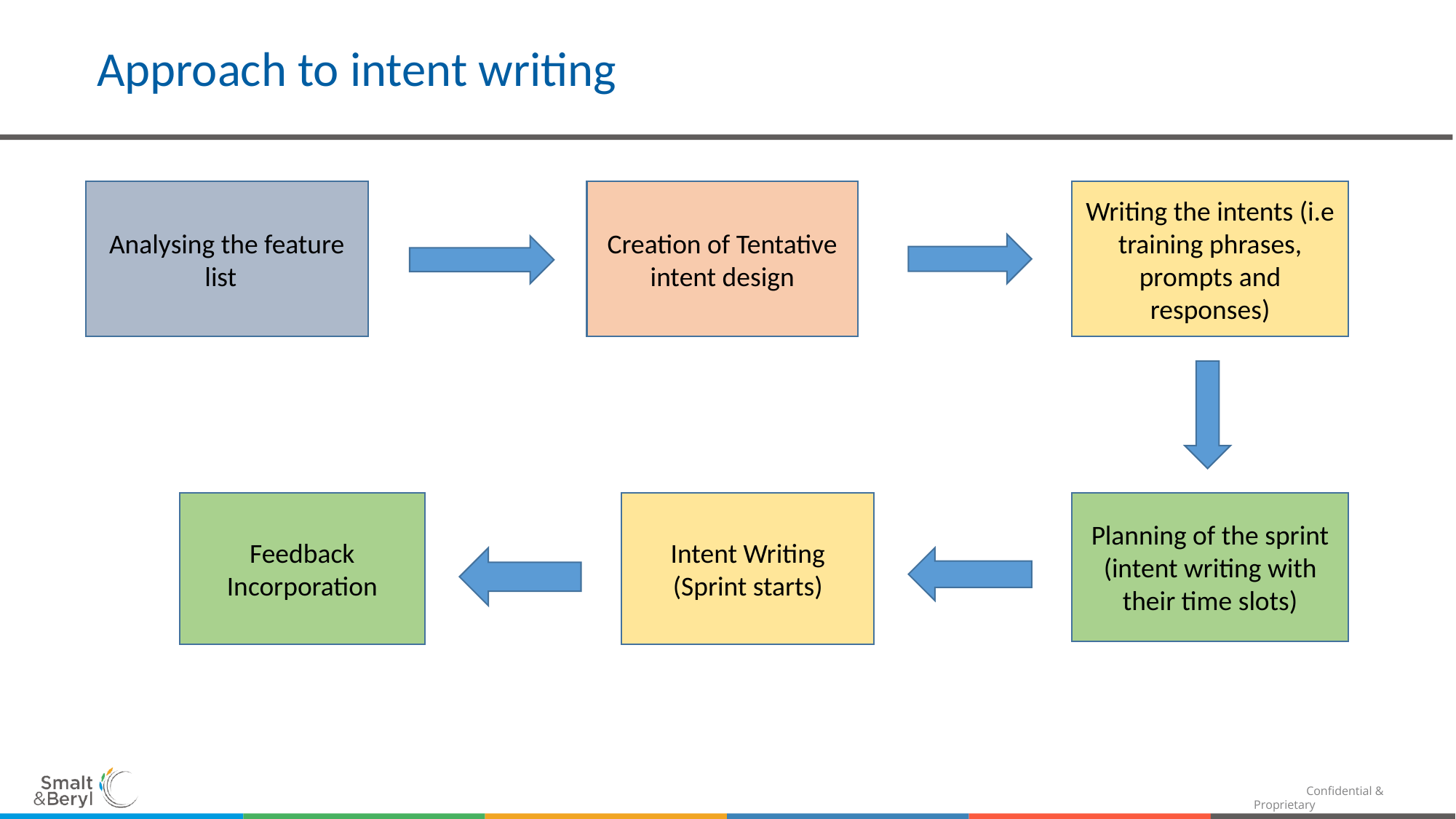

# Approach to intent writing
Creation of Tentative intent design
Analysing the feature list
Writing the intents (i.e training phrases, prompts and responses)

Feedback Incorporation
Intent Writing (Sprint starts)
Planning of the sprint (intent writing with their time slots)